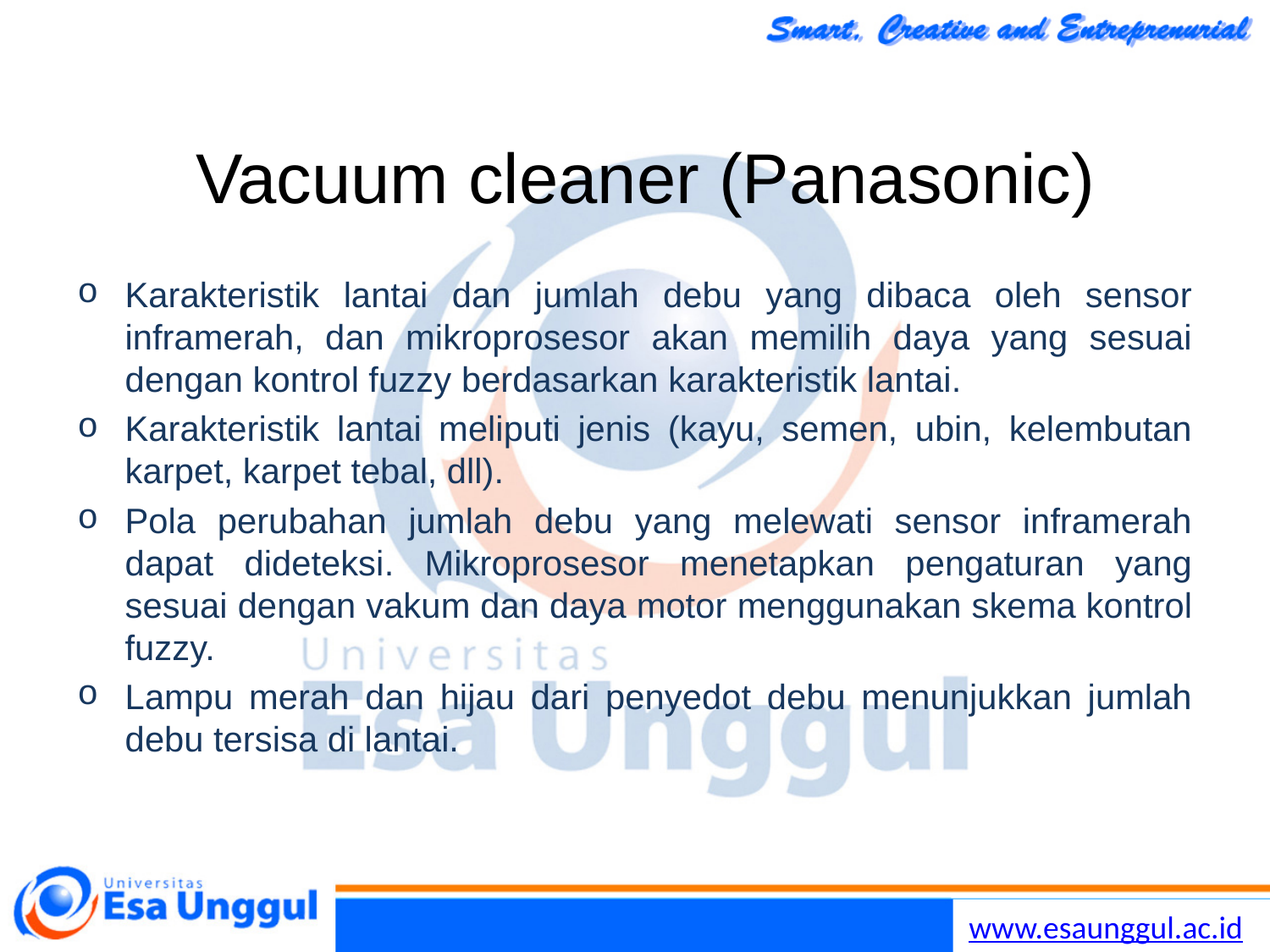

Vacuum cleaner (Panasonic)
Karakteristik lantai dan jumlah debu yang dibaca oleh sensor inframerah, dan mikroprosesor akan memilih daya yang sesuai dengan kontrol fuzzy berdasarkan karakteristik lantai.
Karakteristik lantai meliputi jenis (kayu, semen, ubin, kelembutan karpet, karpet tebal, dll).
Pola perubahan jumlah debu yang melewati sensor inframerah dapat dideteksi. Mikroprosesor menetapkan pengaturan yang sesuai dengan vakum dan daya motor menggunakan skema kontrol fuzzy.
Lampu merah dan hijau dari penyedot debu menunjukkan jumlah debu tersisa di lantai.